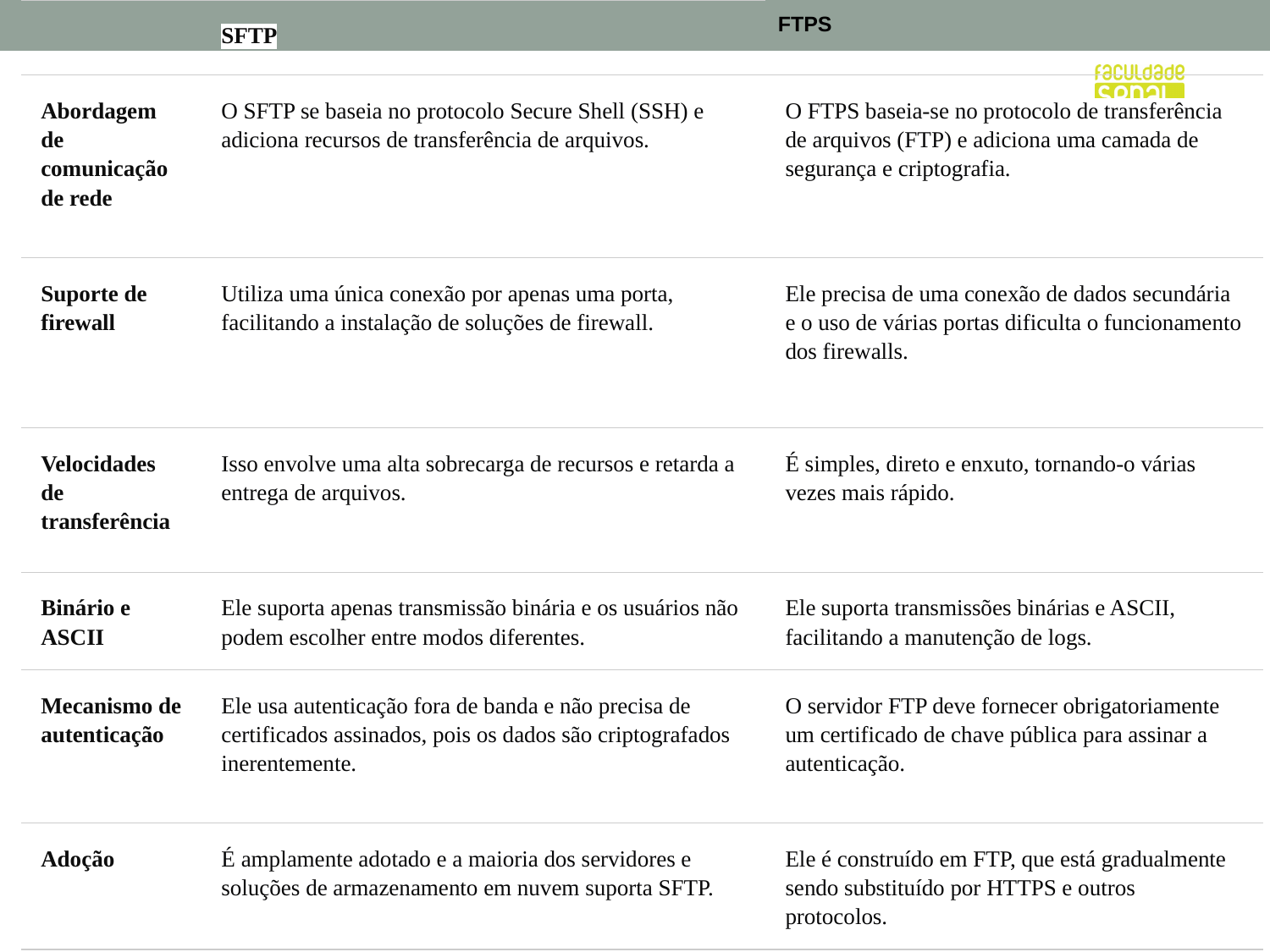

|  | SFTP | FTPS |
| --- | --- | --- |
| Abordagem de comunicação de rede | O SFTP se baseia no protocolo Secure Shell (SSH) e adiciona recursos de transferência de arquivos. | O FTPS baseia-se no protocolo de transferência de arquivos (FTP) e adiciona uma camada de segurança e criptografia. |
| Suporte de firewall | Utiliza uma única conexão por apenas uma porta, facilitando a instalação de soluções de firewall. | Ele precisa de uma conexão de dados secundária e o uso de várias portas dificulta o funcionamento dos firewalls. |
| Velocidades de transferência | Isso envolve uma alta sobrecarga de recursos e retarda a entrega de arquivos. | É simples, direto e enxuto, tornando-o várias vezes mais rápido. |
| Binário e ASCII | Ele suporta apenas transmissão binária e os usuários não podem escolher entre modos diferentes. | Ele suporta transmissões binárias e ASCII, facilitando a manutenção de logs. |
| Mecanismo de autenticação | Ele usa autenticação fora de banda e não precisa de certificados assinados, pois os dados são criptografados inerentemente. | O servidor FTP deve fornecer obrigatoriamente um certificado de chave pública para assinar a autenticação. |
| Adoção | É amplamente adotado e a maioria dos servidores e soluções de armazenamento em nuvem suporta SFTP. | Ele é construído em FTP, que está gradualmente sendo substituído por HTTPS e outros protocolos. |
#